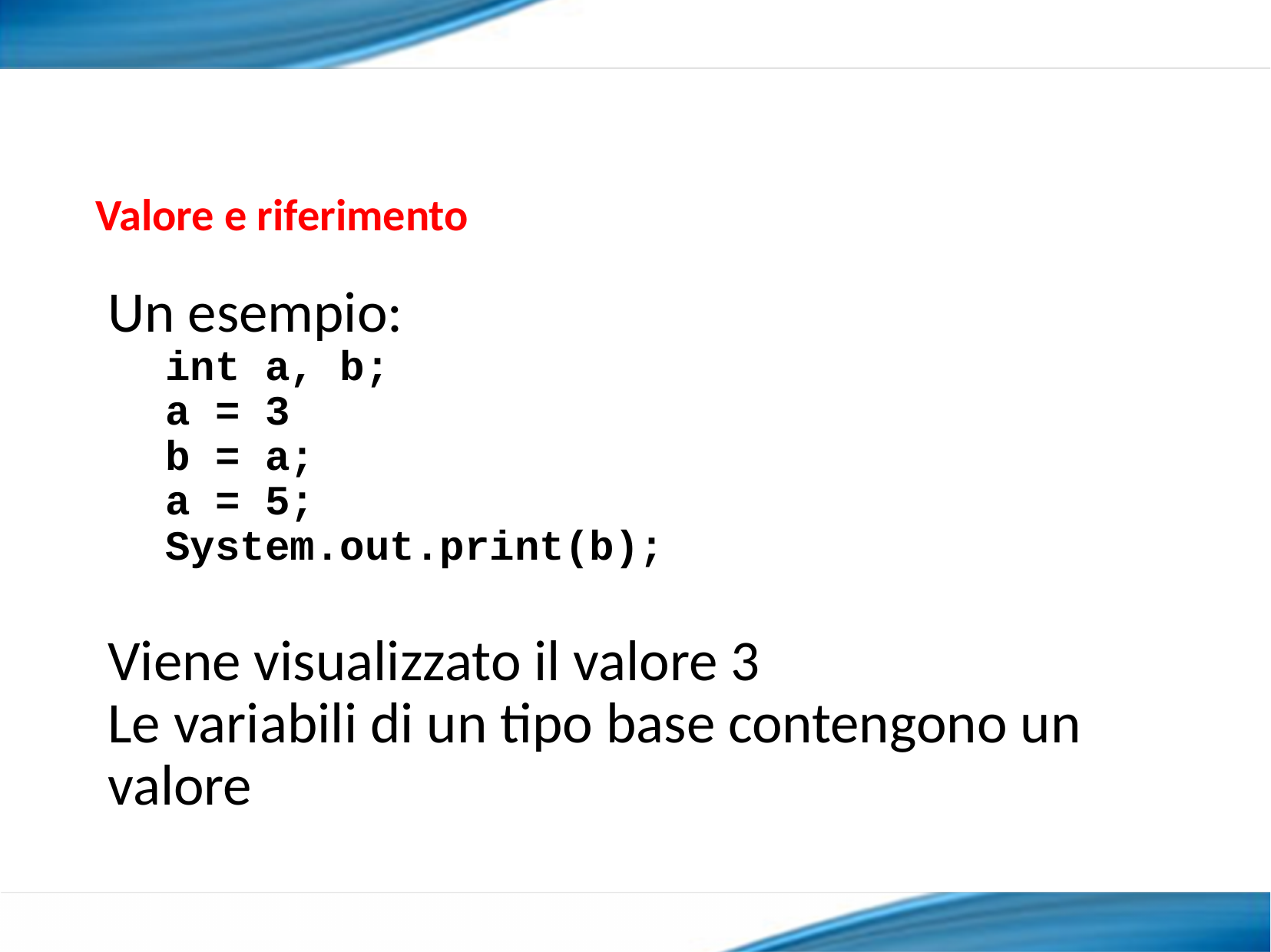

Valore e riferimento
Un esempio:
int a, b;
a = 3
b = a;
a = 5;
System.out.print(b);

Viene visualizzato il valore 3
Le variabili di un tipo base contengono un valore